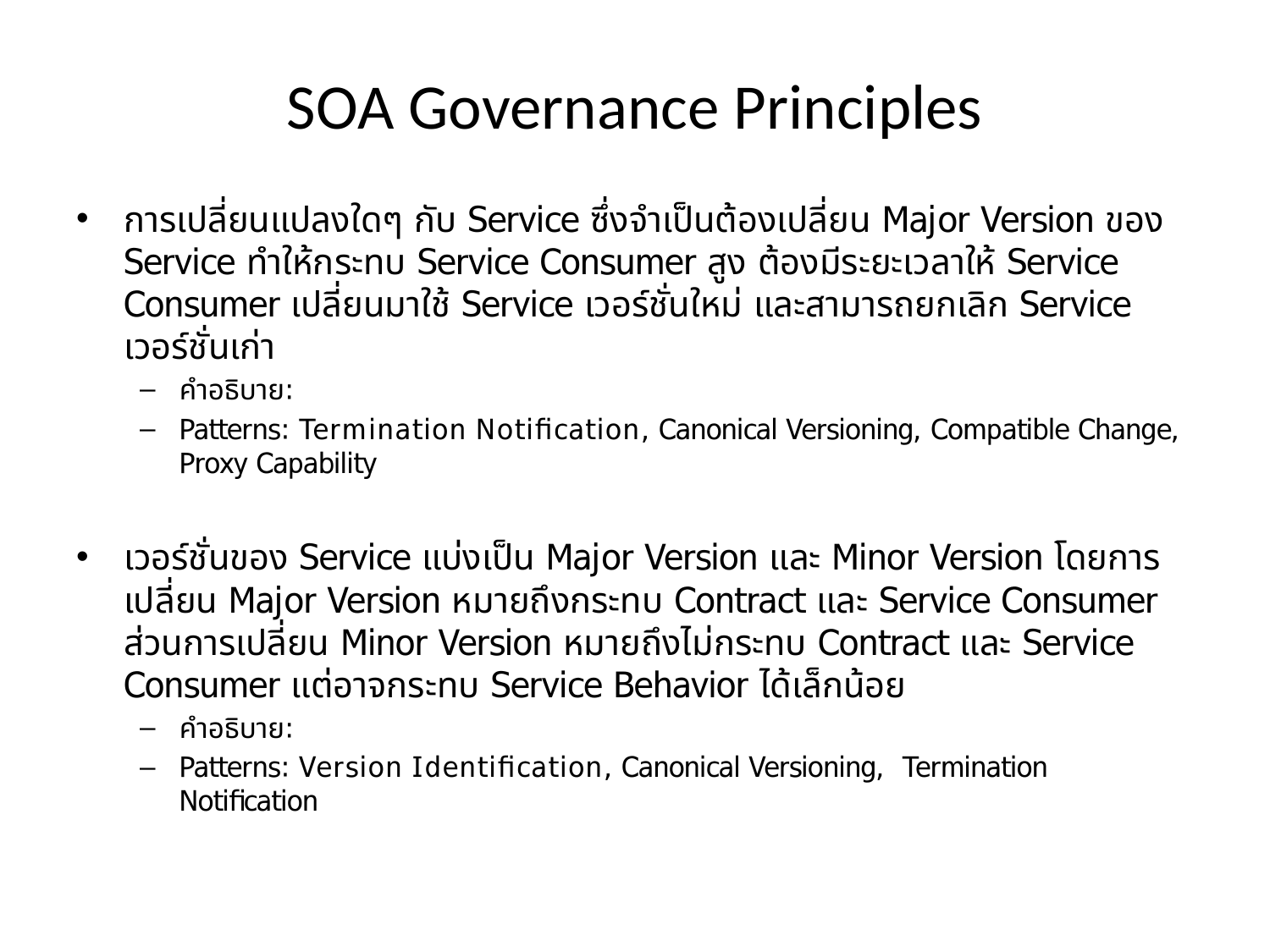

# SOA Governance Principles
การเปลี่ยนแปลงใดๆ กับ Service ซึ่งจำเป็นต้องเปลี่ยน Major Version ของ Service ทำให้กระทบ Service Consumer สูง ต้องมีระยะเวลาให้ Service Consumer เปลี่ยนมาใช้ Service เวอร์ชั่นใหม่ และสามารถยกเลิก Service เวอร์ชั่นเก่า
คำอธิบาย:
Patterns: Termination Notification, Canonical Versioning, Compatible Change, Proxy Capability

เวอร์ชั่นของ Service แบ่งเป็น Major Version และ Minor Version โดยการเปลี่ยน Major Version หมายถึงกระทบ Contract และ Service Consumer ส่วนการเปลี่ยน Minor Version หมายถึงไม่กระทบ Contract และ Service Consumer แต่อาจกระทบ Service Behavior ได้เล็กน้อย
คำอธิบาย:
Patterns: Version Identification, Canonical Versioning,  Termination Notification